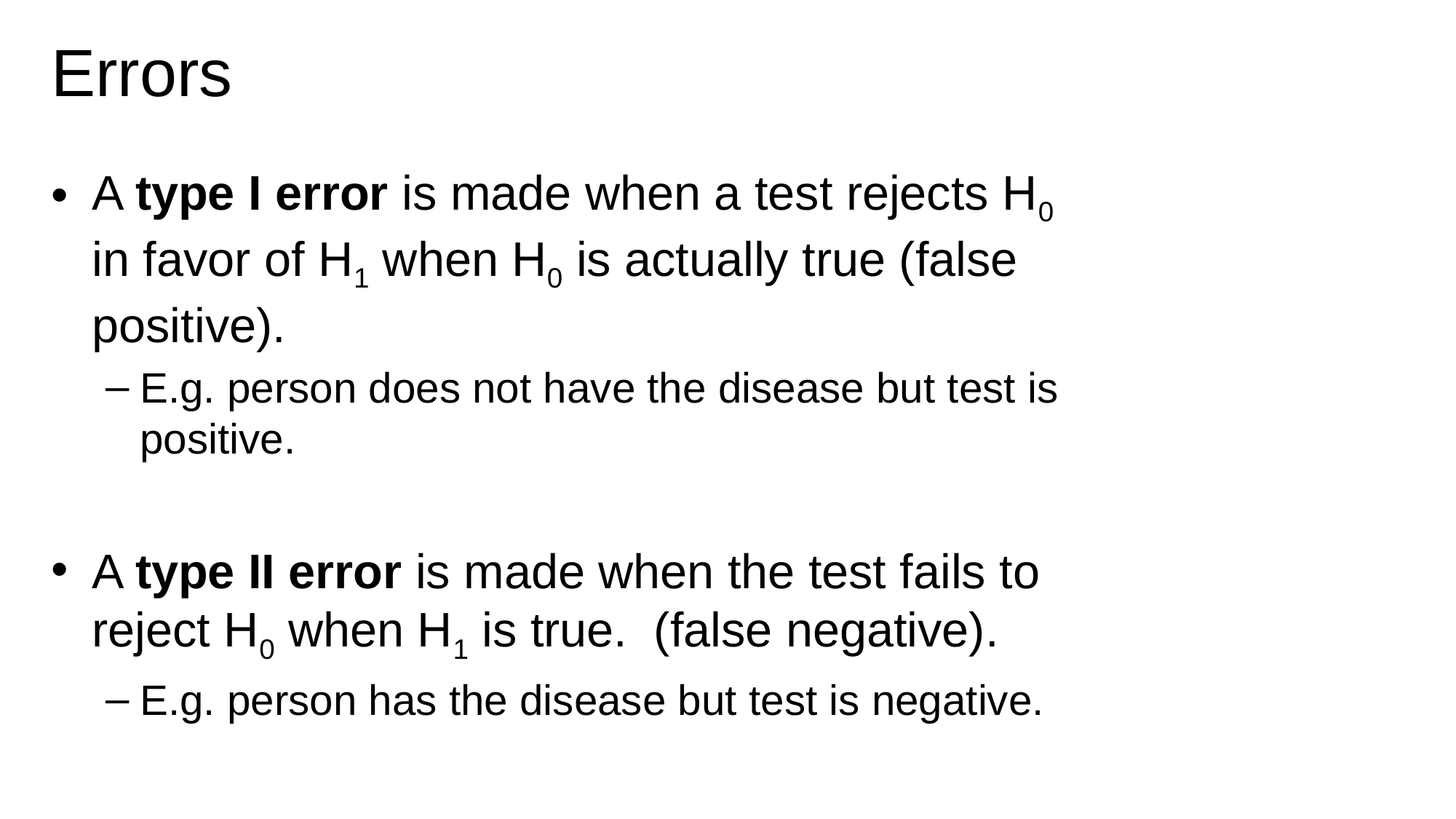

# Errors
A type I error is made when a test rejects H0 in favor of H1 when H0 is actually true (false positive).
E.g. person does not have the disease but test is positive.

A type II error is made when the test fails to reject H0 when H1 is true.  (false negative).
E.g. person has the disease but test is negative.